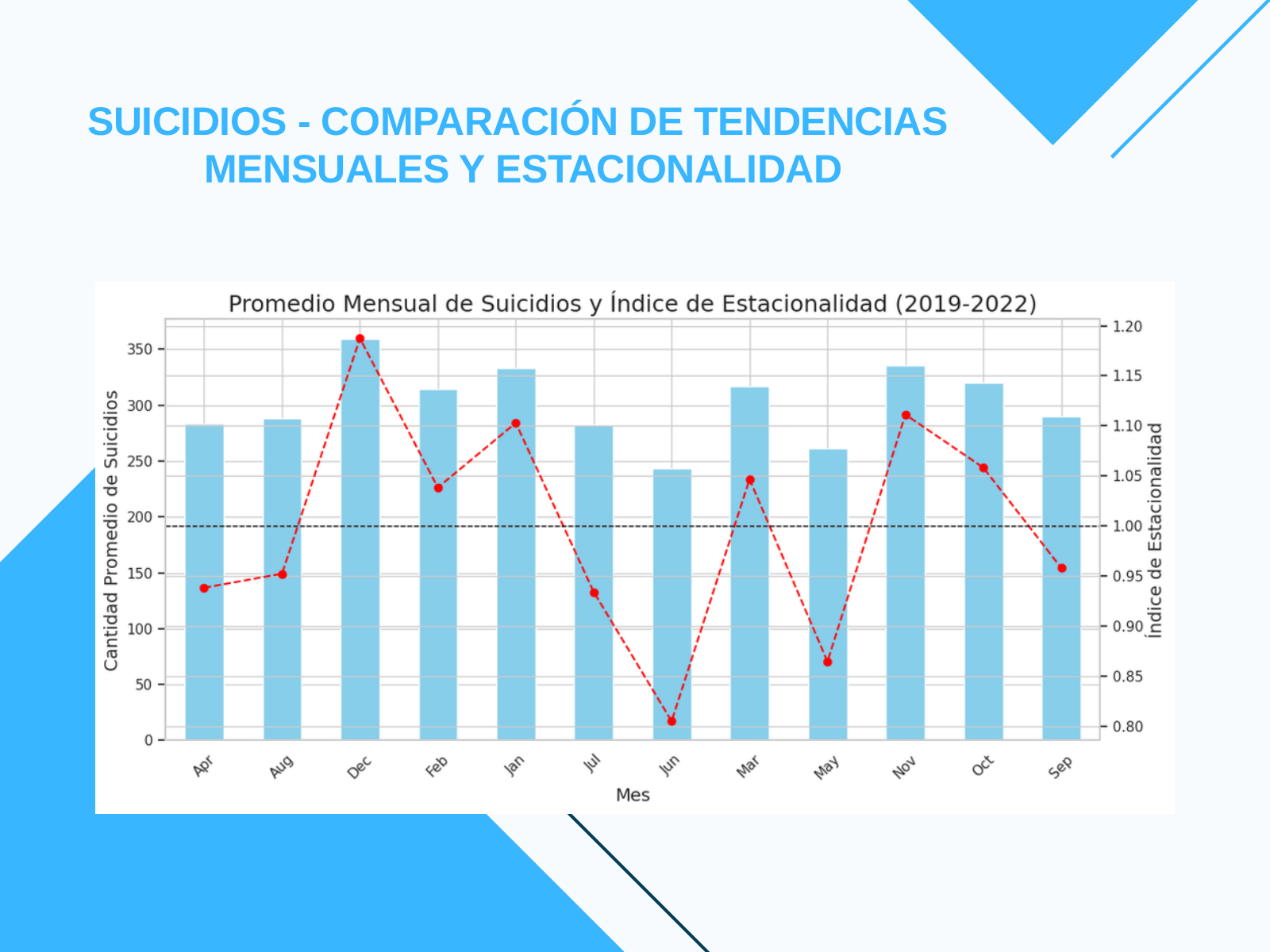

SUICIDIOS - COMPARACIÓN DE TENDENCIAS
MENSUALES Y ESTACIONALIDAD